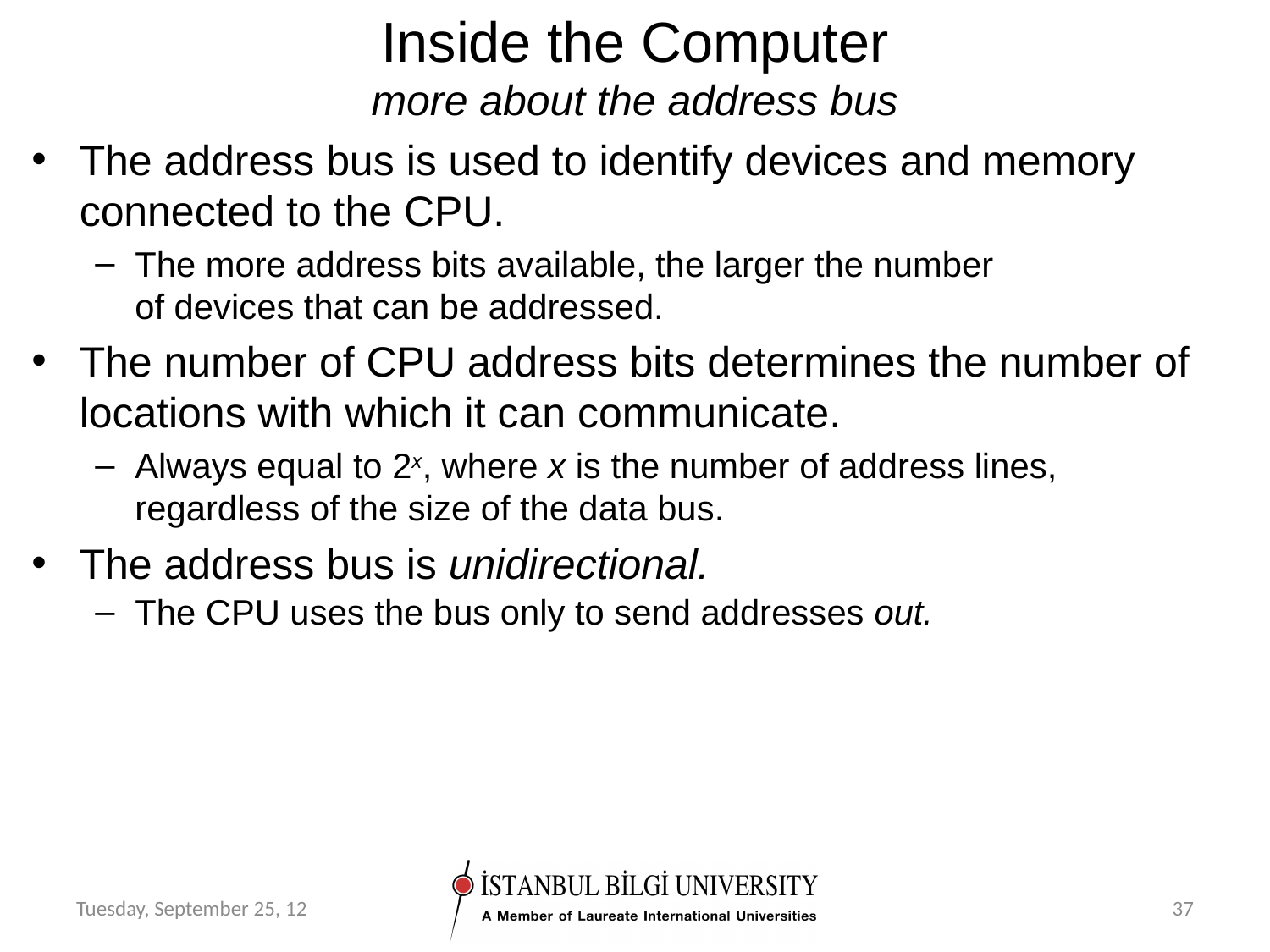

# Inside the Computer more about the address bus
The address bus is used to identify devices and memory connected to the CPU.
The more address bits available, the larger the number
of devices that can be addressed.
The number of CPU address bits determines the number of locations with which it can communicate.
Always equal to 2x, where x is the number of address lines, regardless of the size of the data bus.
The address bus is unidirectional.
The CPU uses the bus only to send addresses out.
Tuesday, September 25, 12
37